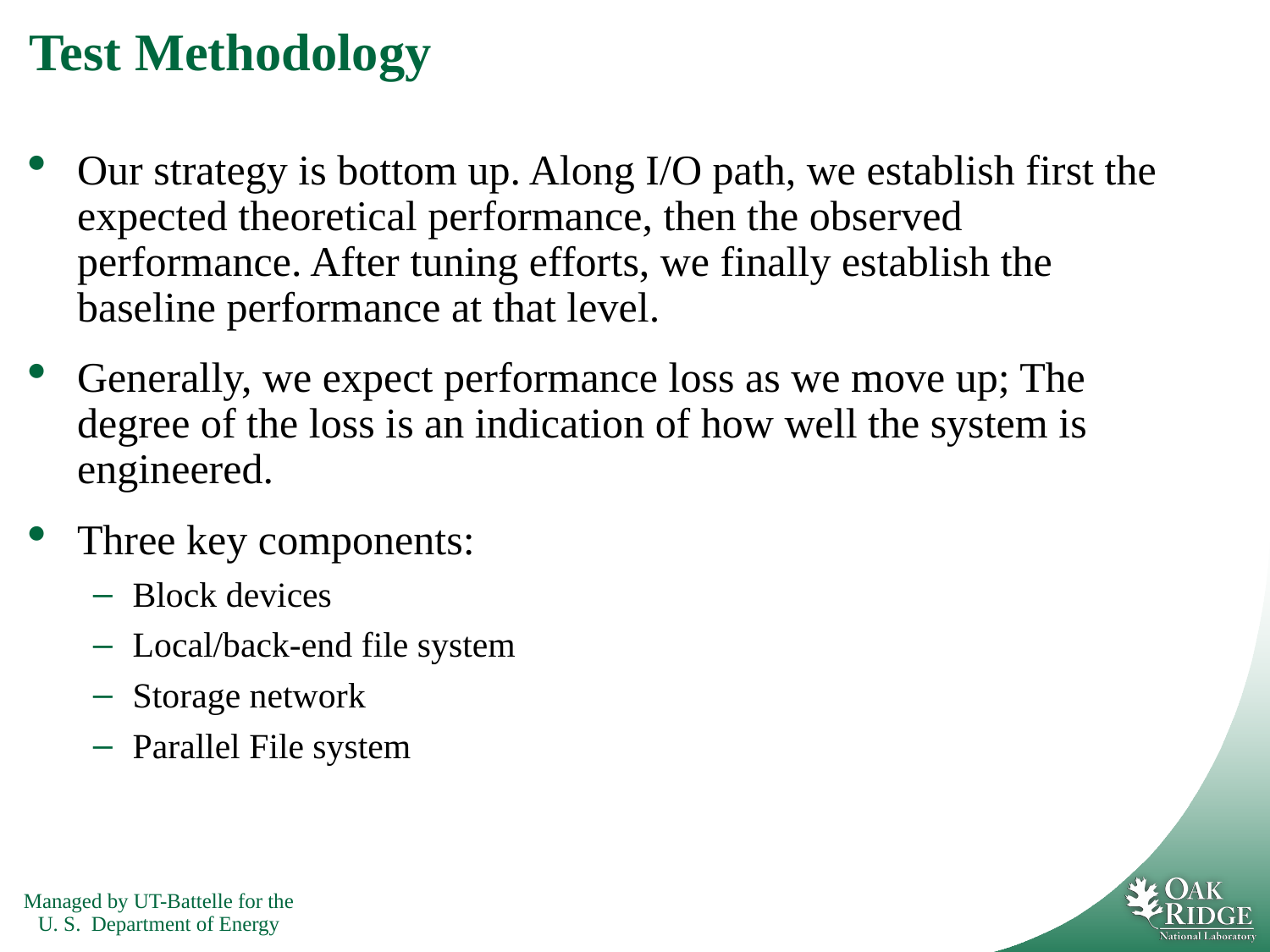

# Test Methodology
Our strategy is bottom up. Along I/O path, we establish first the expected theoretical performance, then the observed performance. After tuning efforts, we finally establish the baseline performance at that level.
Generally, we expect performance loss as we move up; The degree of the loss is an indication of how well the system is engineered.
Three key components:
Block devices
Local/back-end file system
Storage network
Parallel File system